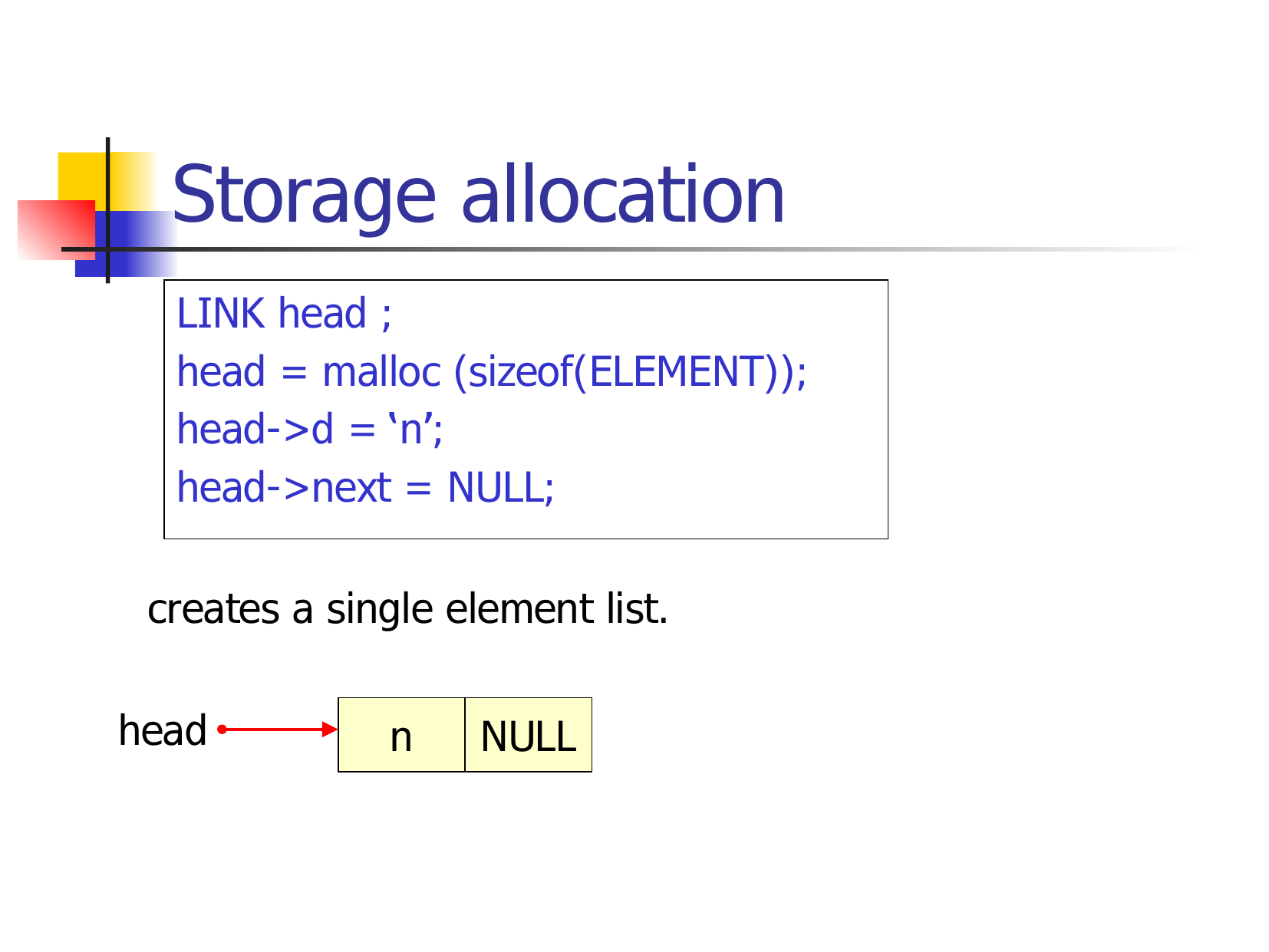

# Storage allocation
LINK head ;
head = malloc (sizeof(ELEMENT));
head->d = ‘n’;
head->next = NULL;
creates a single element list.
head
n
NULL